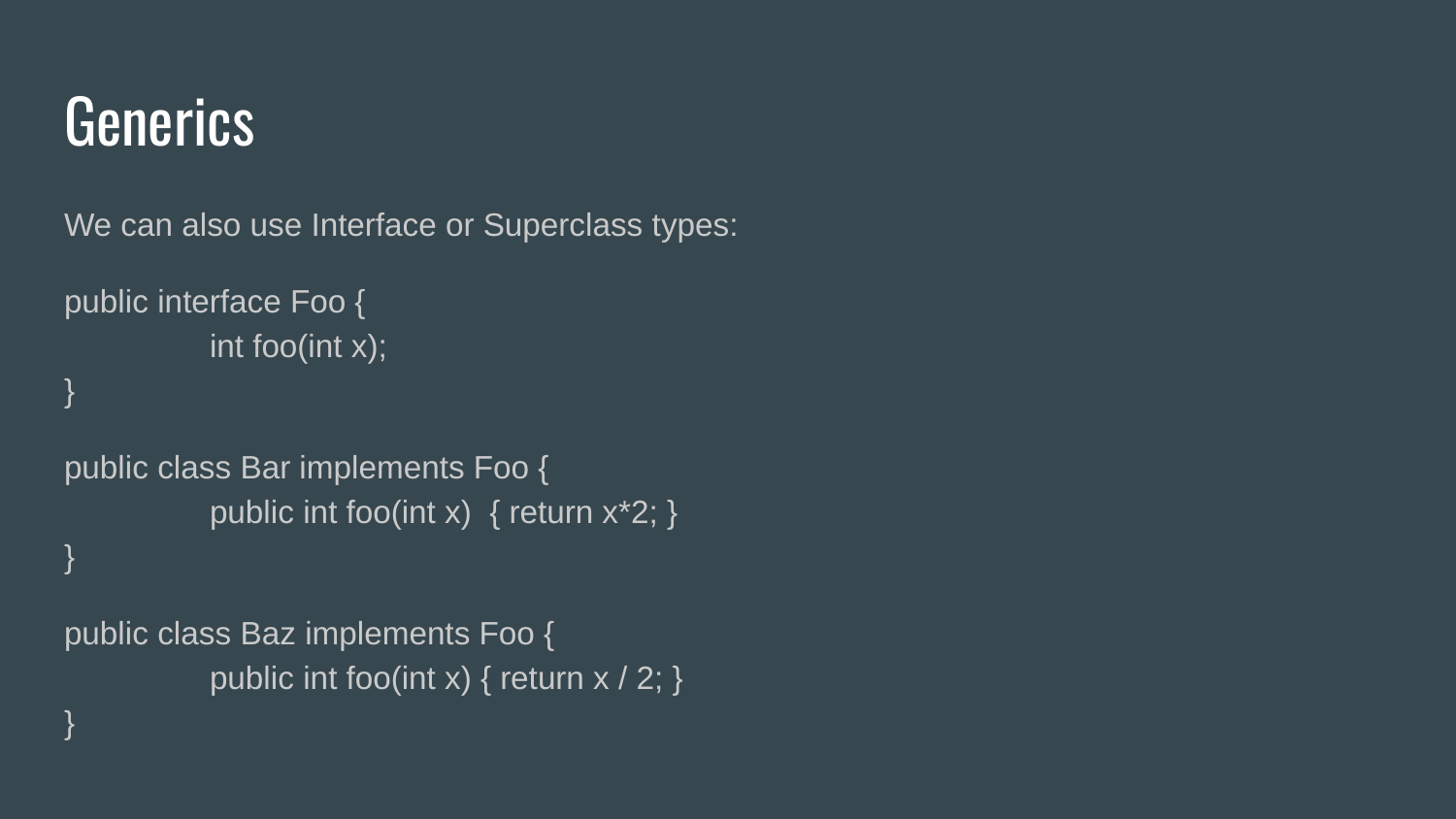

# Generics
We can also use Interface or Superclass types:
public interface Foo {
	int foo(int x);
}
public class Bar implements Foo {
	public int foo(int x)  { return x*2; }
}
public class Baz implements Foo {
	public int foo(int x) { return x / 2; }
}